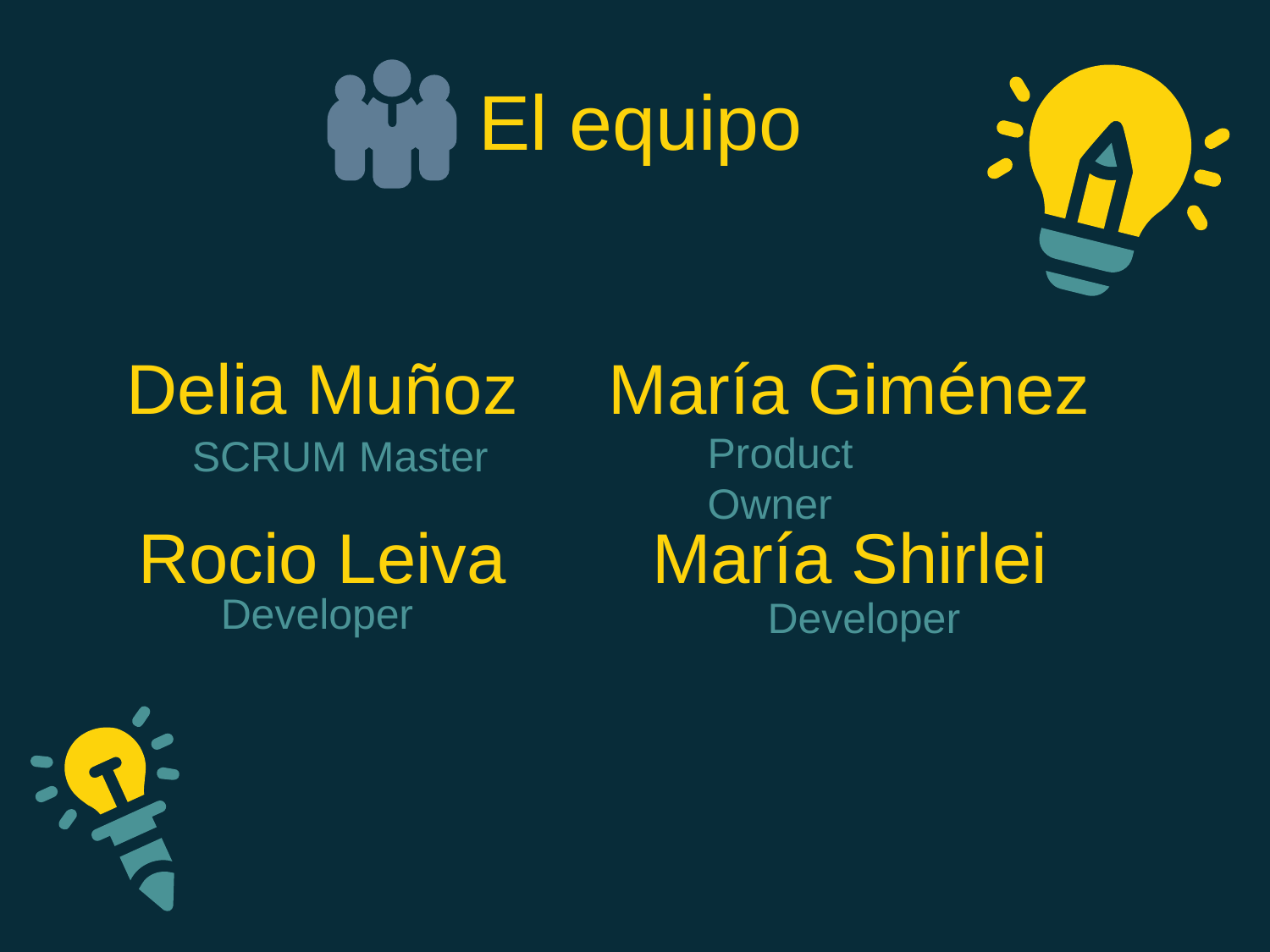

# El equipo

Delia Muñoz

Rocio Leiva
María Giménez

María Shirlei
Product Owner
SCRUM Master
Developer
Developer